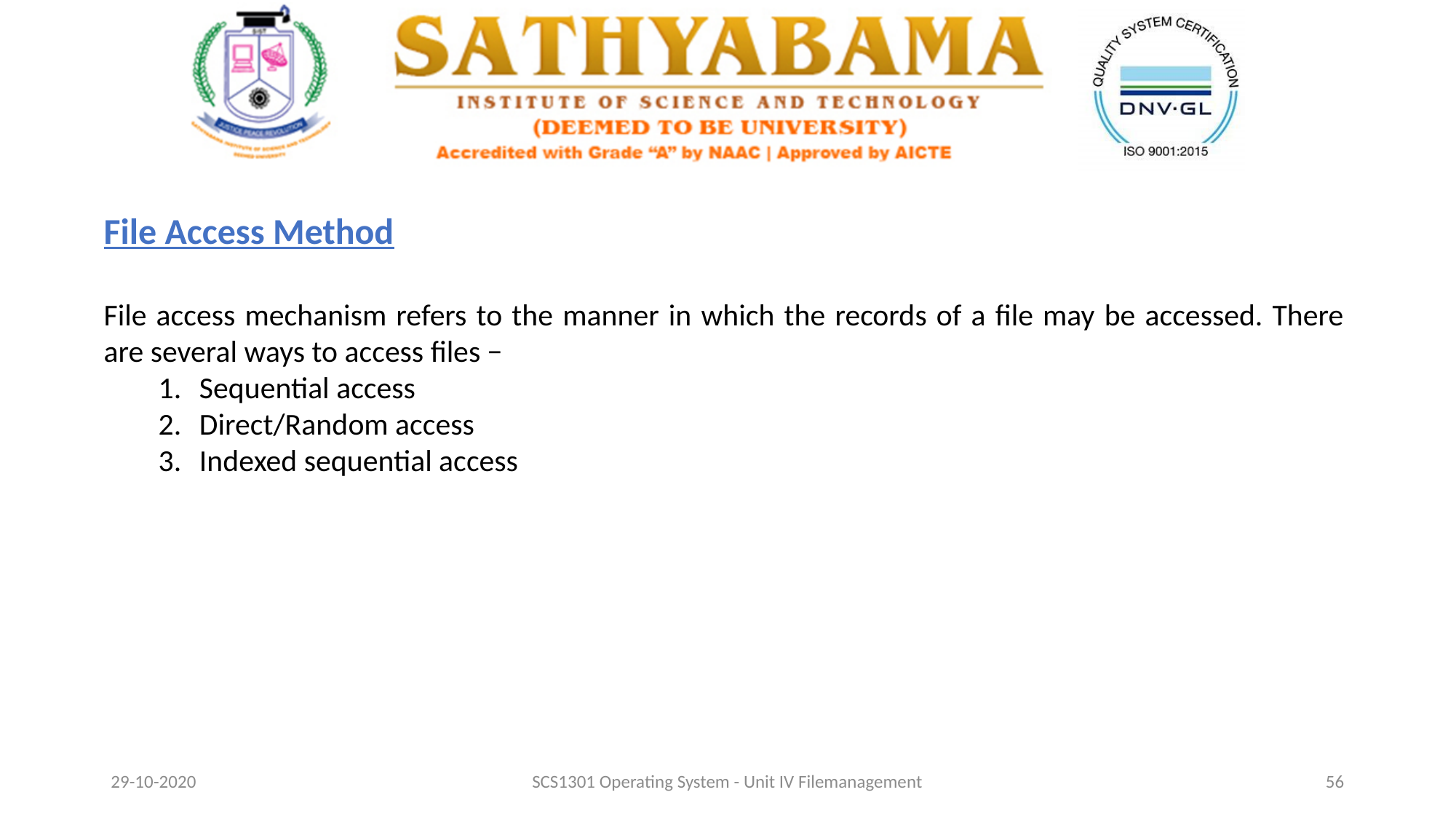

File Access Method

File access mechanism refers to the manner in which the records of a file may be accessed. There are several ways to access files −
Sequential access
Direct/Random access
Indexed sequential access

29-10-2020
SCS1301 Operating System - Unit IV Filemanagement
56